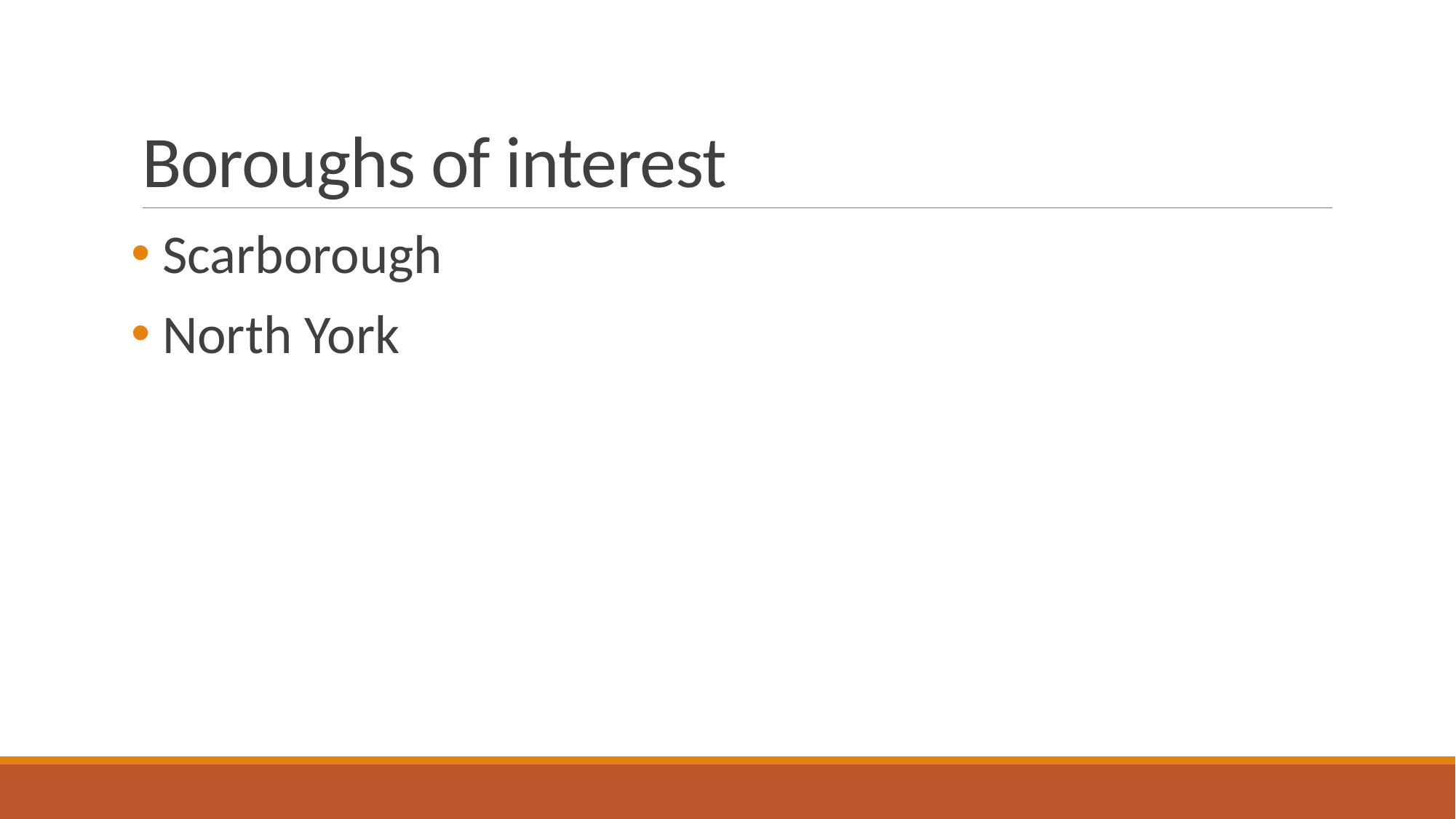

# Boroughs of interest
 Scarborough
 North York